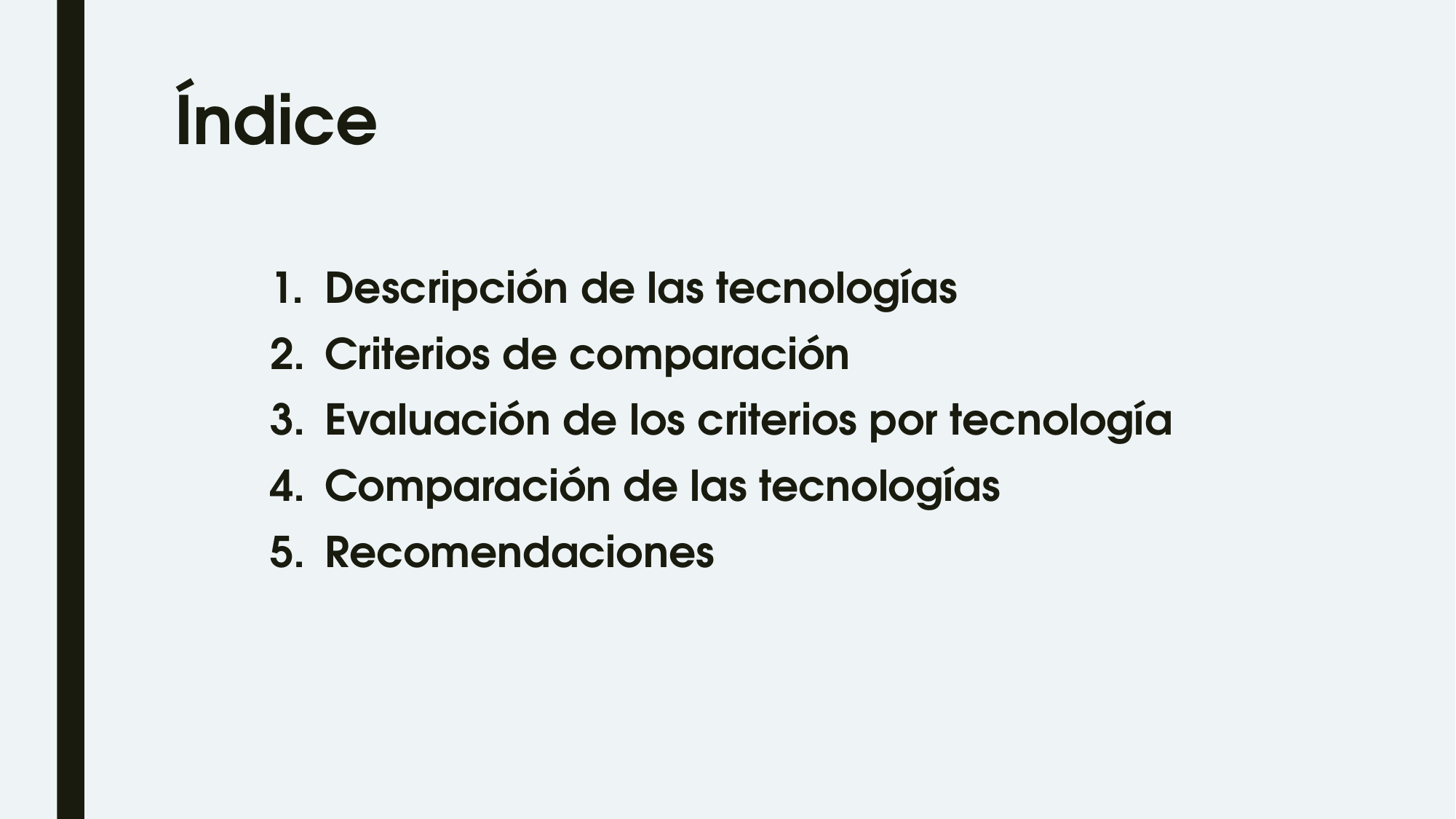

# Índice
Descripción de las tecnologías
Criterios de comparación
Evaluación de los criterios por tecnología
Comparación de las tecnologías
Recomendaciones